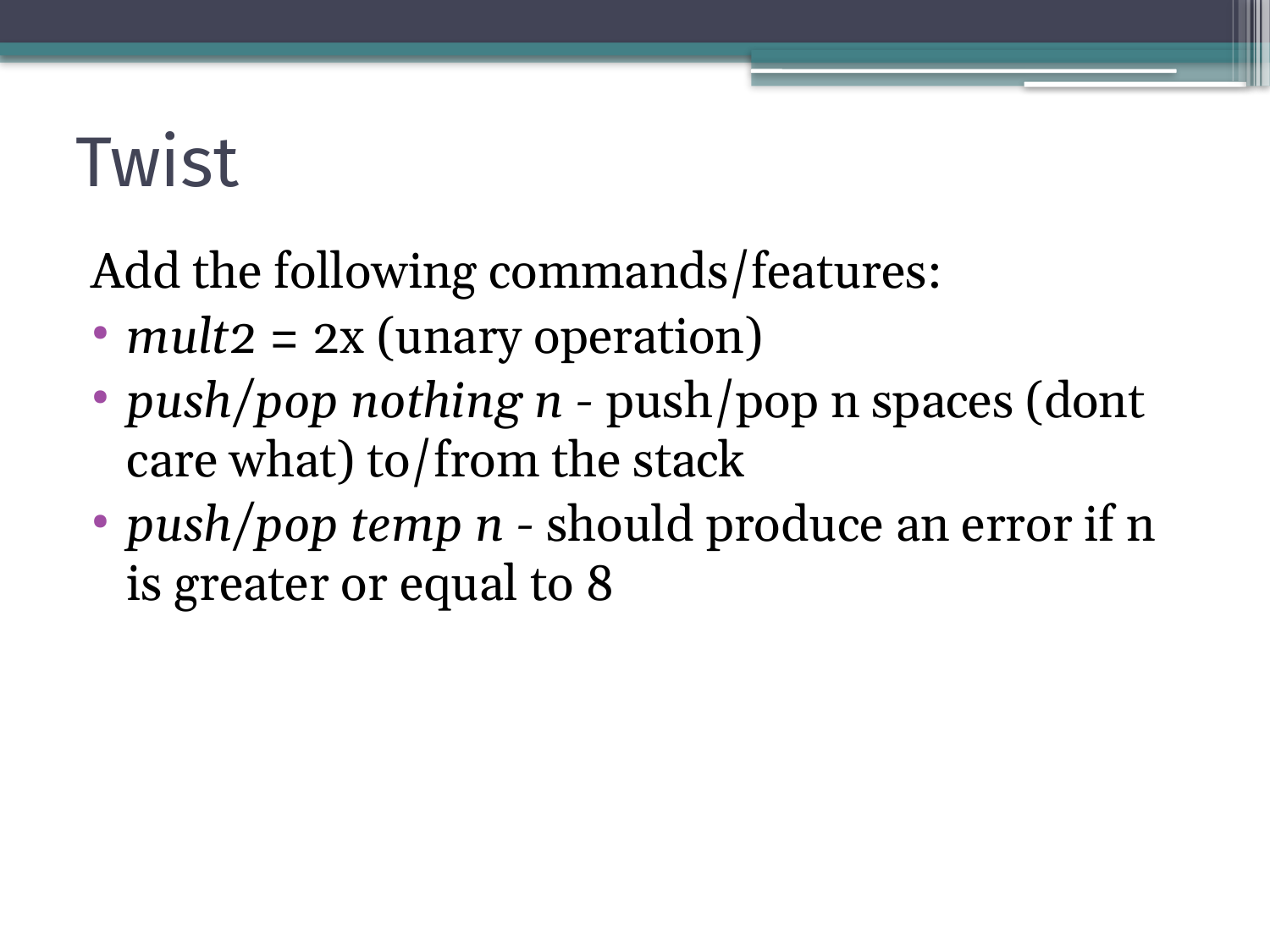

# Twist
Add the following commands/features:
mult2 = 2x (unary operation)
push/pop nothing n - push/pop n spaces (dont care what) to/from the stack
push/pop temp n - should produce an error if n is greater or equal to 8